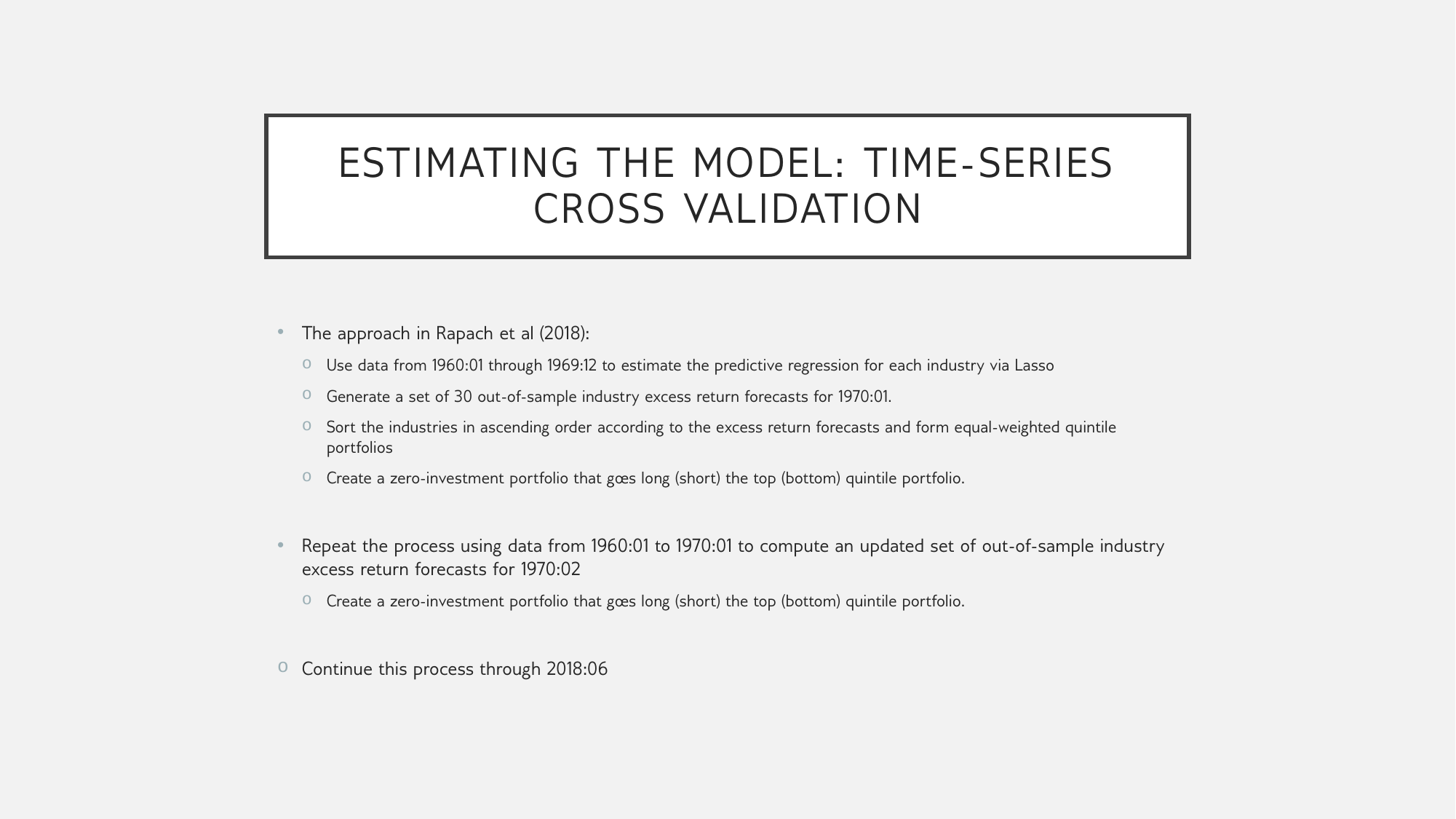

# Estimating the model: Time-series cross validation
The approach in Rapach et al (2018):
Use data from 1960:01 through 1969:12 to estimate the predictive regression for each industry via Lasso
Generate a set of 30 out-of-sample industry excess return forecasts for 1970:01.
Sort the industries in ascending order according to the excess return forecasts and form equal-weighted quintile portfolios
Create a zero-investment portfolio that goes long (short) the top (bottom) quintile portfolio.

Repeat the process using data from 1960:01 to 1970:01 to compute an updated set of out-of-sample industry excess return forecasts for 1970:02
Create a zero-investment portfolio that goes long (short) the top (bottom) quintile portfolio.

Continue this process through 2018:06